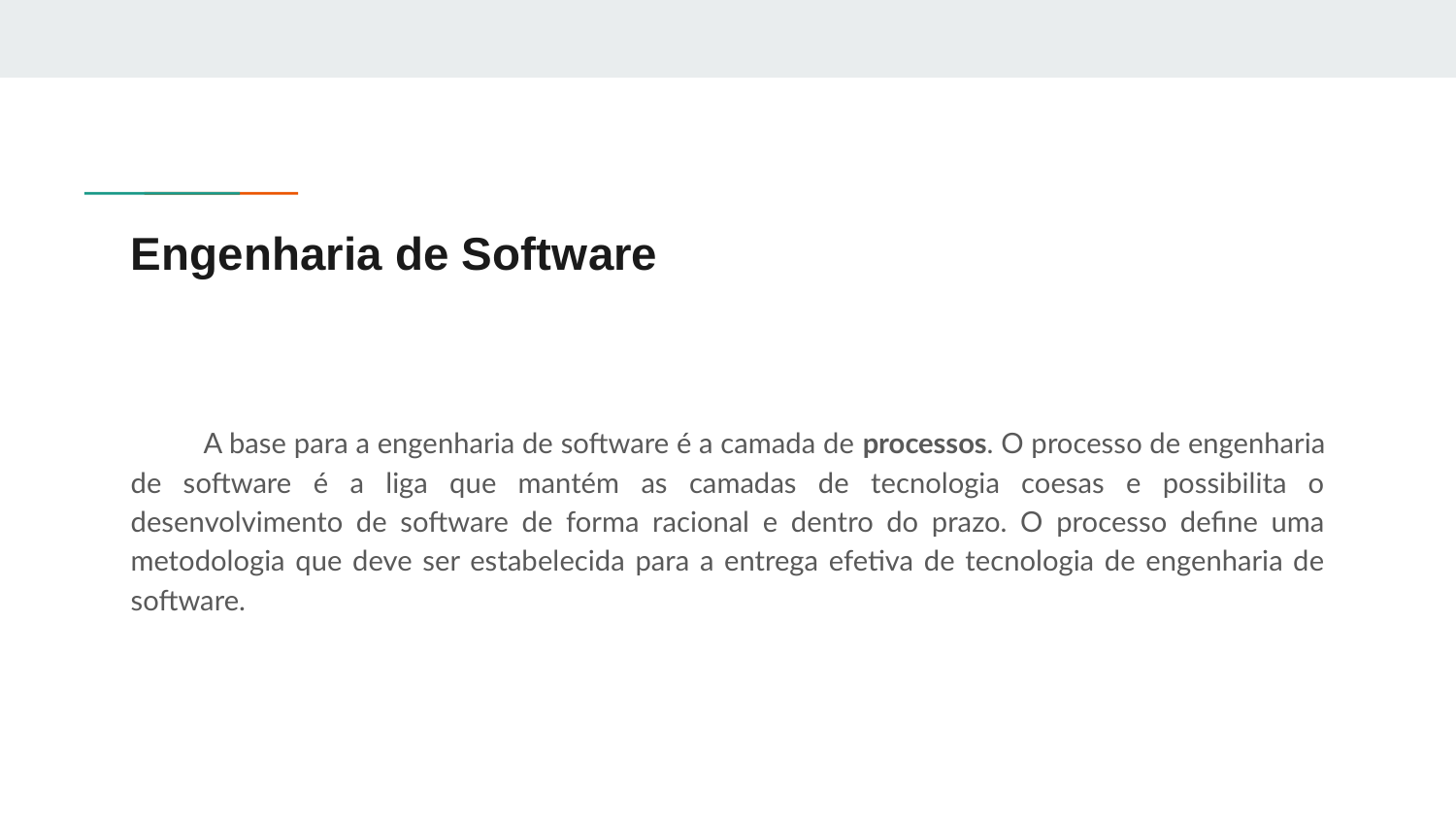

# Engenharia de Software
A base para a engenharia de software é a camada de processos. O processo de engenharia de software é a liga que mantém as camadas de tecnologia coesas e possibilita o desenvolvimento de software de forma racional e dentro do prazo. O processo define uma metodologia que deve ser estabelecida para a entrega efetiva de tecnologia de engenharia de software.